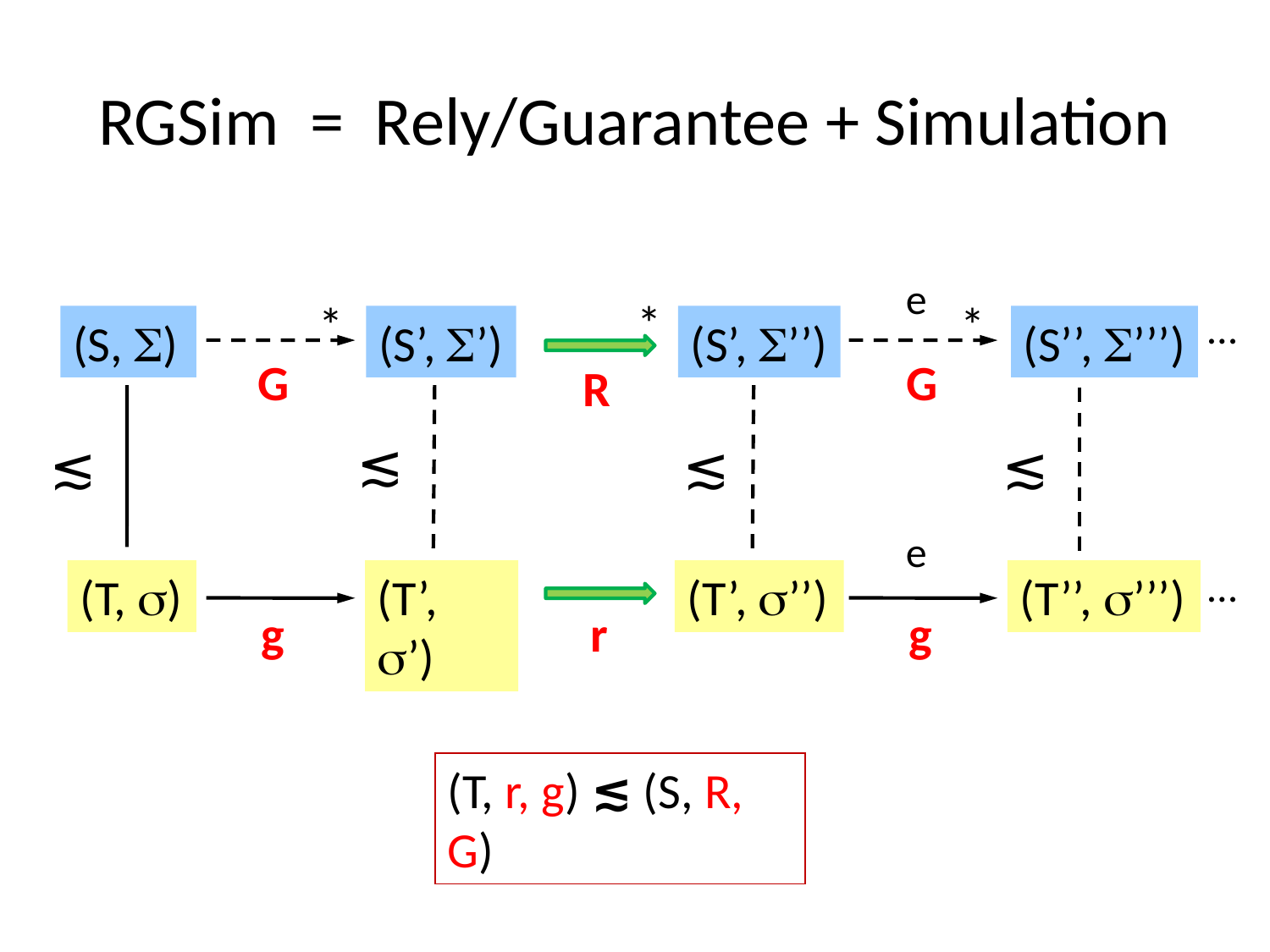

# RGSim  =  Rely/Guarantee + Simulation
e
*
*

R
*
…
(S, Σ)
(S’, Σ’)
(S’, Σ’’)
≲
(T’, σ’’)
(S’’, Σ’’’)
G
G
≲
≲
≲
e
(T’’, σ’’’)
…
(T, σ)
(T’, σ’)

r
g
g
(T, r, g) ≲ (S, R, G)